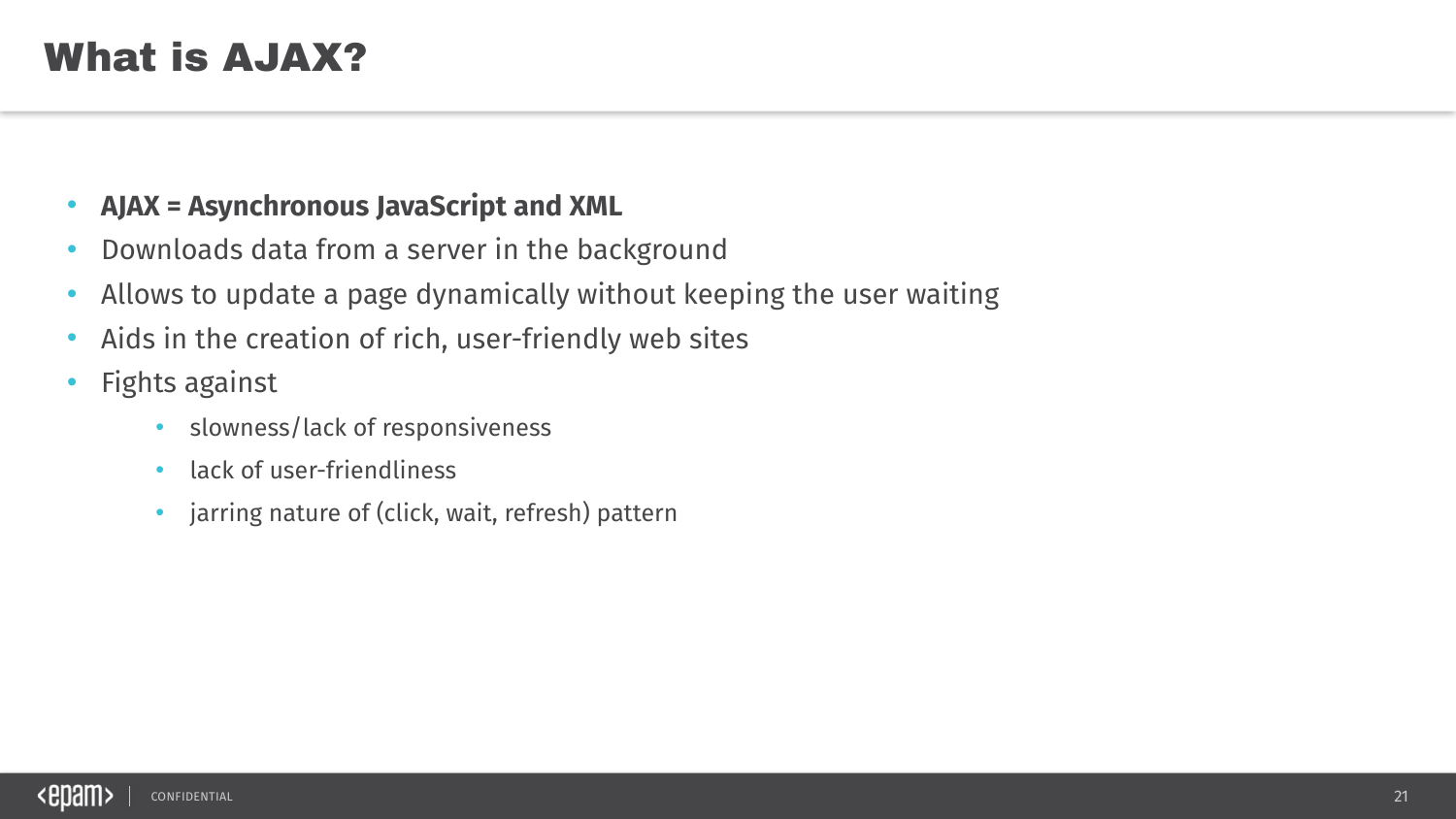

What is AJAX?

AJAX = Asynchronous JavaScript and XML
Downloads data from a server in the background
Allows to update a page dynamically without keeping the user waiting
Aids in the creation of rich, user-friendly web sites
Fights against
slowness/lack of responsiveness
lack of user-friendliness
jarring nature of (click, wait, refresh) pattern